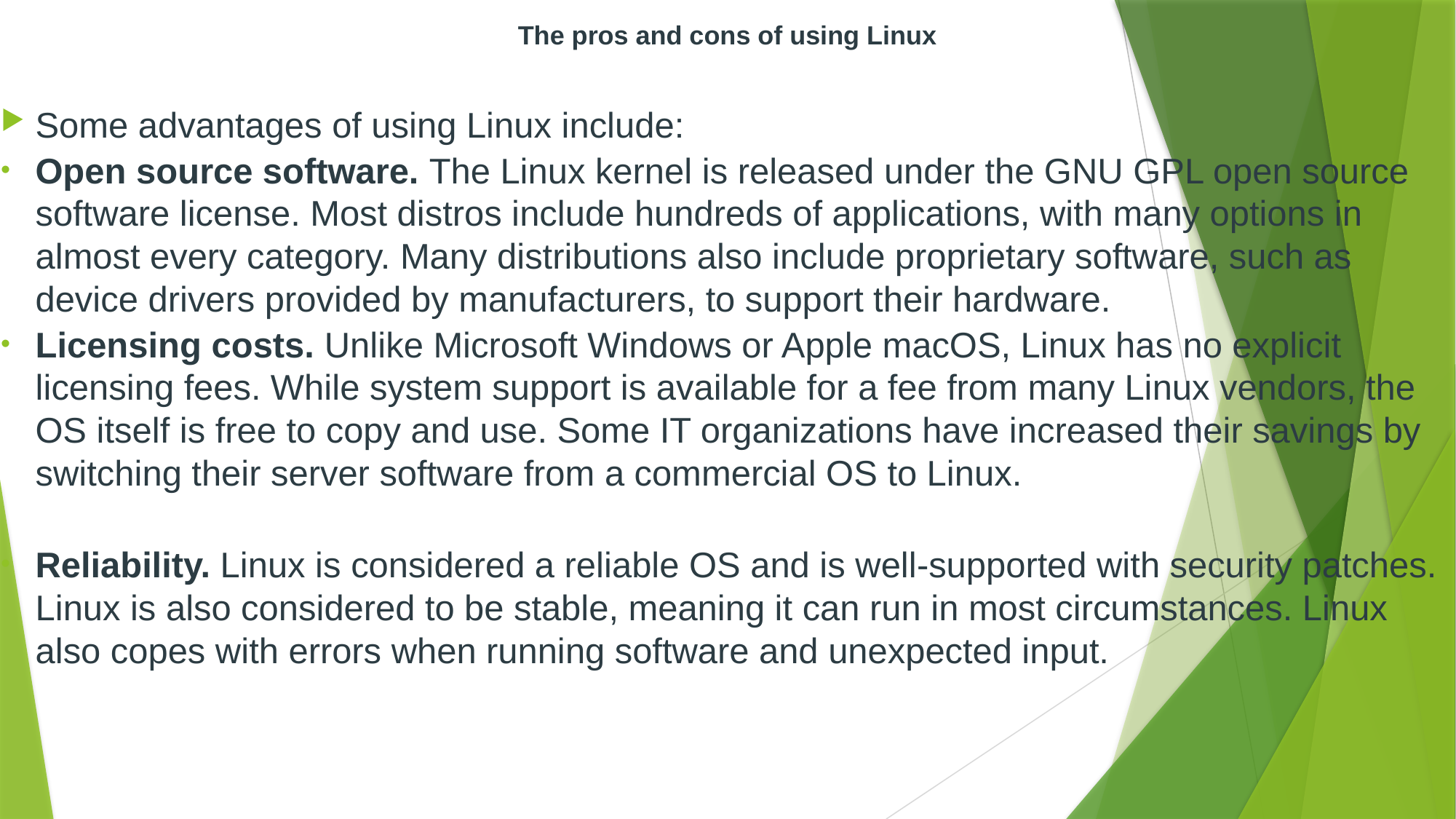

# The pros and cons of using Linux

Some advantages of using Linux include:
Open source software. The Linux kernel is released under the GNU GPL open source software license. Most distros include hundreds of applications, with many options in almost every category. Many distributions also include proprietary software, such as device drivers provided by manufacturers, to support their hardware.
Licensing costs. Unlike Microsoft Windows or Apple macOS, Linux has no explicit licensing fees. While system support is available for a fee from many Linux vendors, the OS itself is free to copy and use. Some IT organizations have increased their savings by switching their server software from a commercial OS to Linux.

Reliability. Linux is considered a reliable OS and is well-supported with security patches. Linux is also considered to be stable, meaning it can run in most circumstances. Linux also copes with errors when running software and unexpected input.